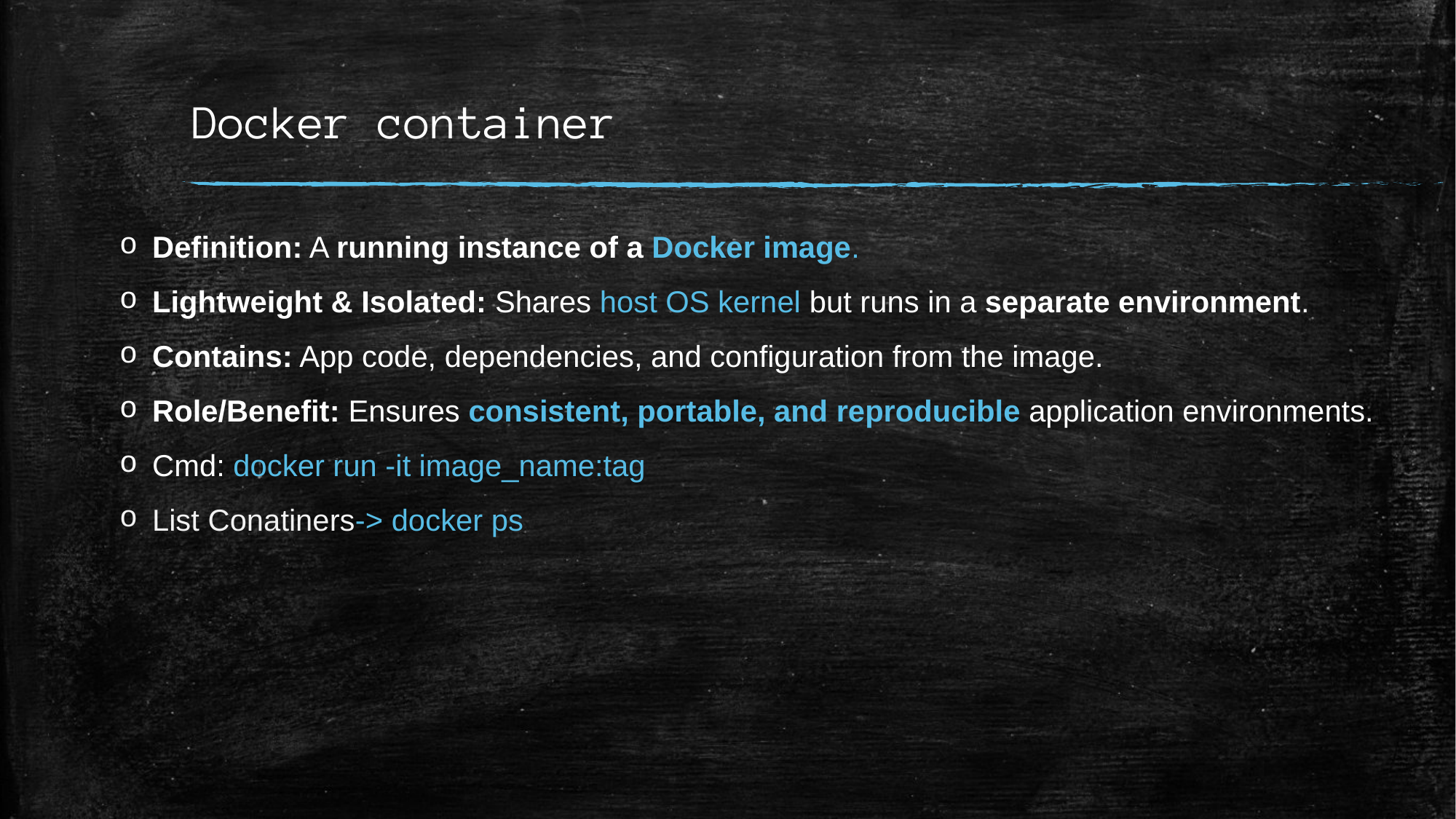

# Docker container
Definition: A running instance of a Docker image.
Lightweight & Isolated: Shares host OS kernel but runs in a separate environment.
Contains: App code, dependencies, and configuration from the image.
Role/Benefit: Ensures consistent, portable, and reproducible application environments.
Cmd: docker run -it image_name:tag
List Conatiners-> docker ps